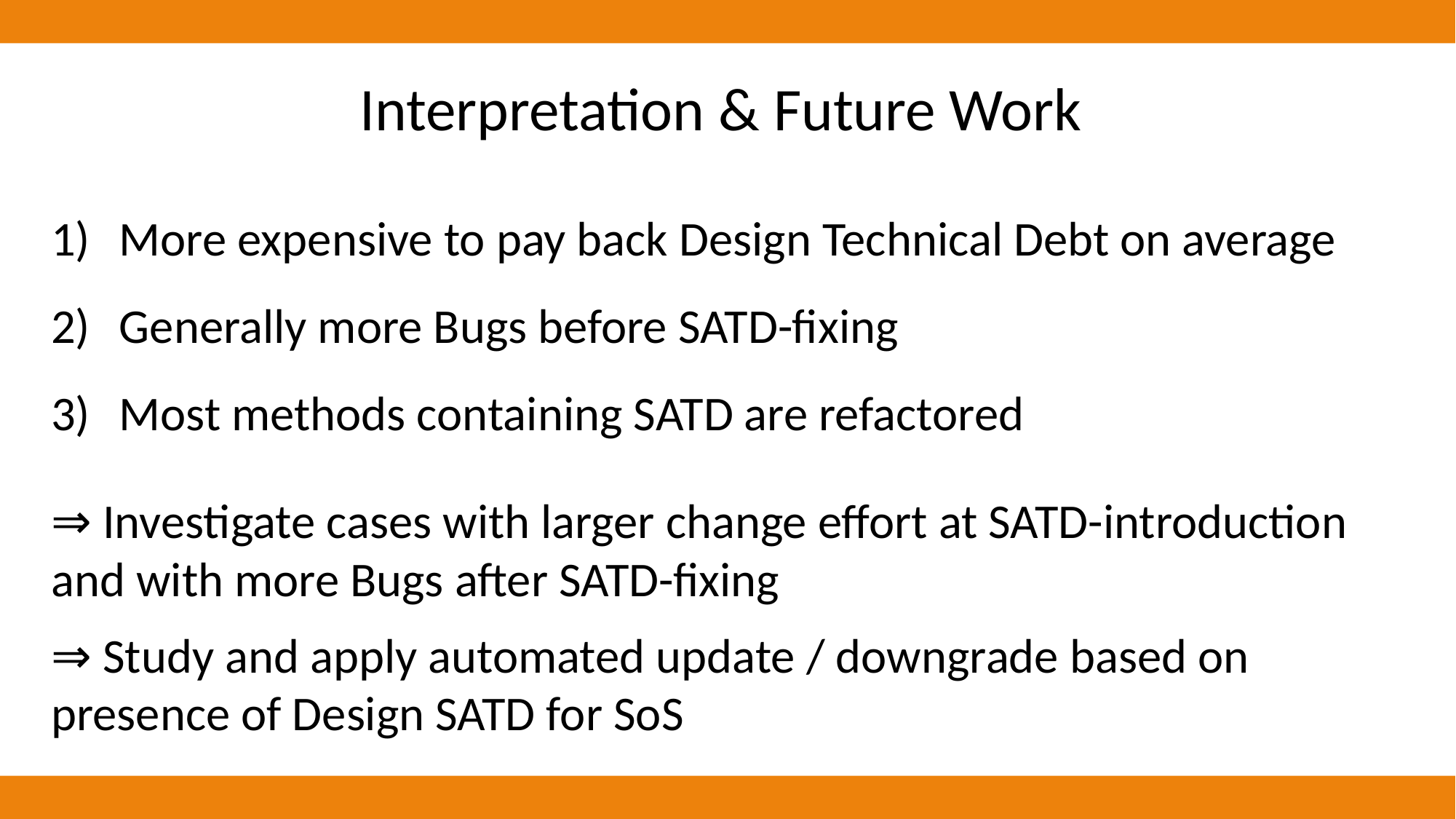

Interpretation & Future Work
More expensive to pay back Design Technical Debt on average
Generally more Bugs before SATD-fixing
Most methods containing SATD are refactored

⇒ Investigate cases with larger change effort at SATD-introduction   and with more Bugs after SATD-fixing
⇒ Study and apply automated update / downgrade based on presence of Design SATD for SoS